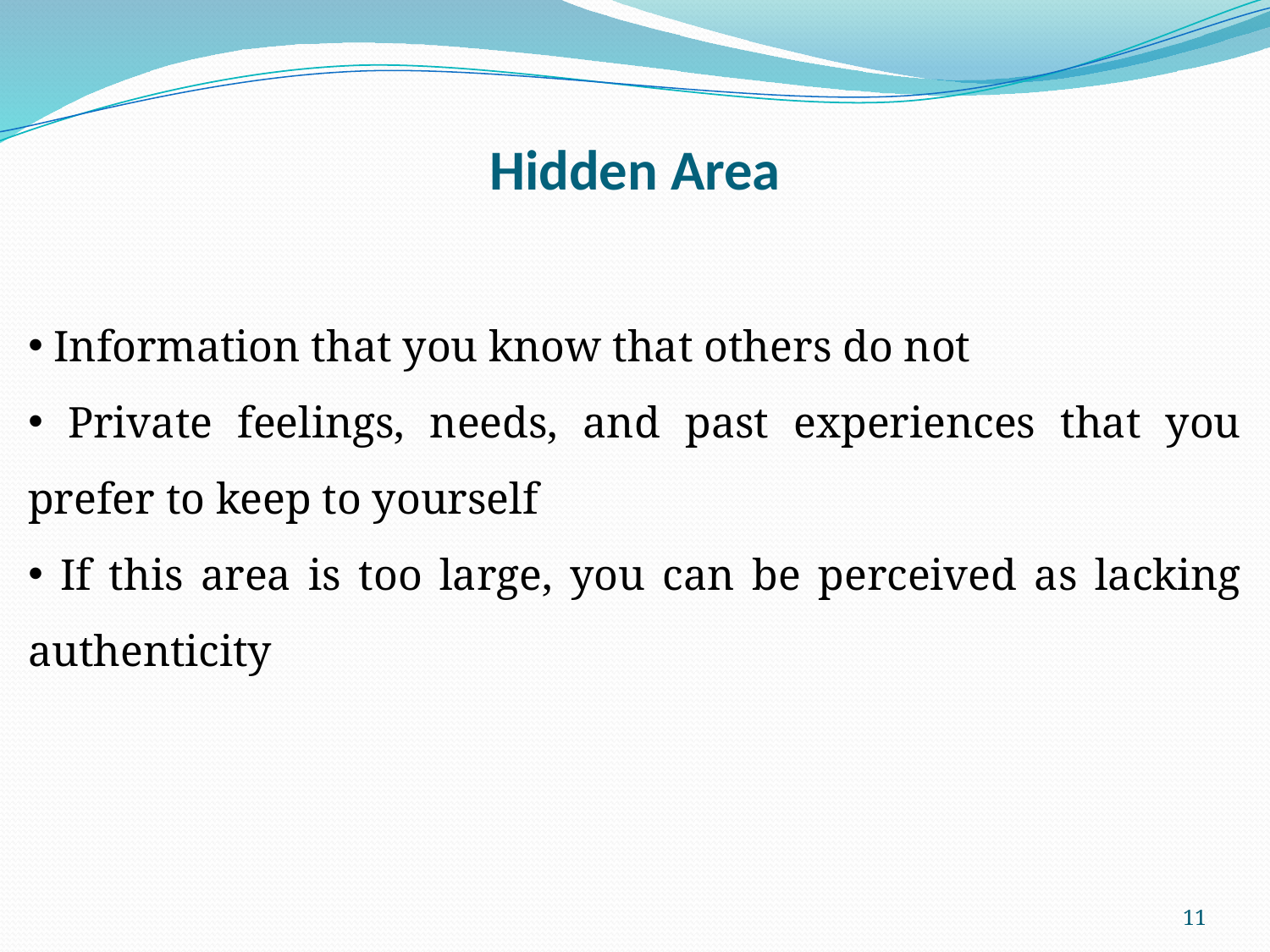

# Hidden Area
 Information that you know that others do not
 Private feelings, needs, and past experiences that you prefer to keep to yourself
 If this area is too large, you can be perceived as lacking authenticity
11